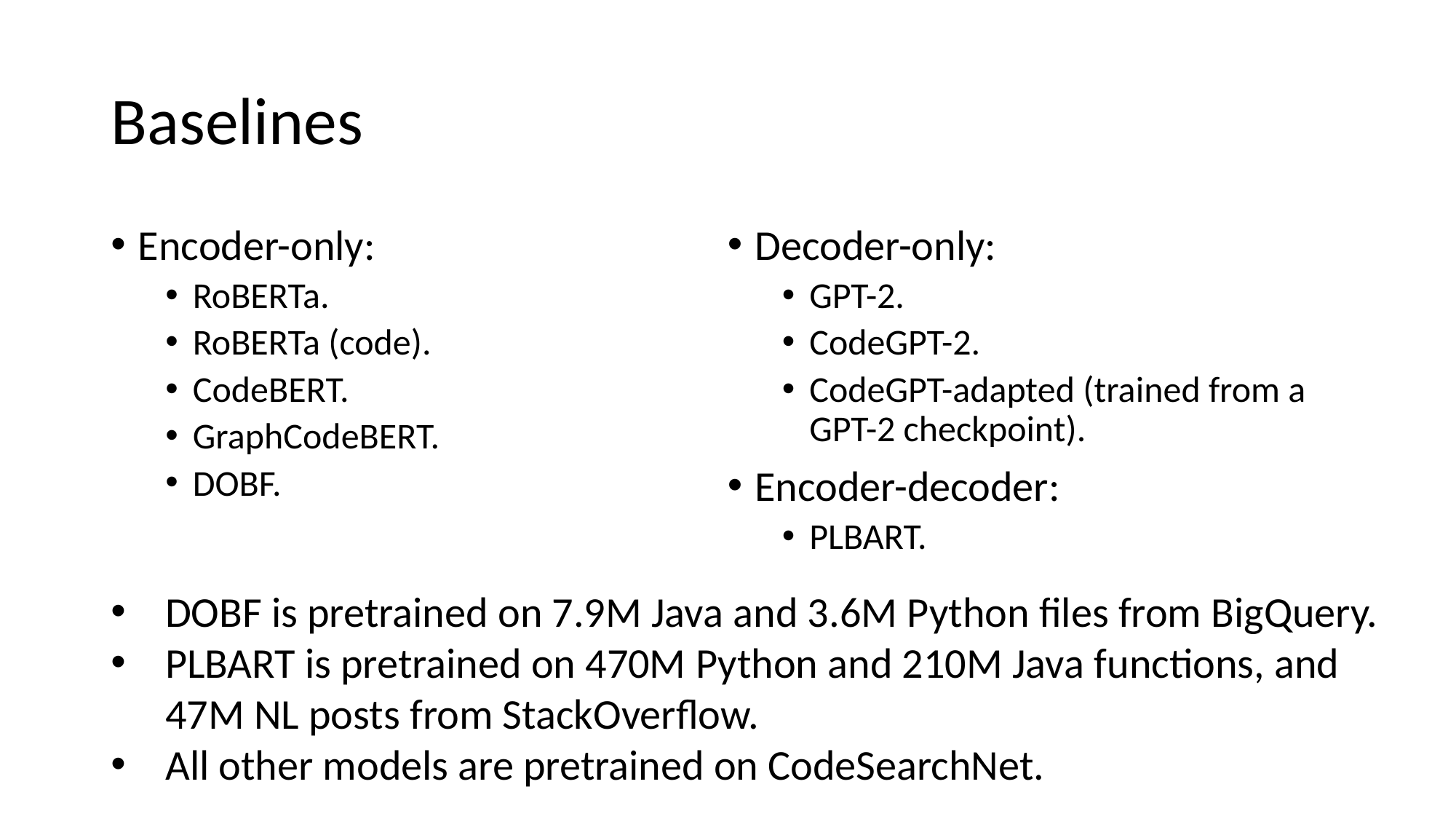

# Baselines
Encoder-only:
RoBERTa.
RoBERTa (code).
CodeBERT.
GraphCodeBERT.
DOBF.
Decoder-only:
GPT-2.
CodeGPT-2.
CodeGPT-adapted (trained from a GPT-2 checkpoint).
Encoder-decoder:
PLBART.
DOBF is pretrained on 7.9M Java and 3.6M Python files from BigQuery.
PLBART is pretrained on 470M Python and 210M Java functions, and 47M NL posts from StackOverflow.
All other models are pretrained on CodeSearchNet.